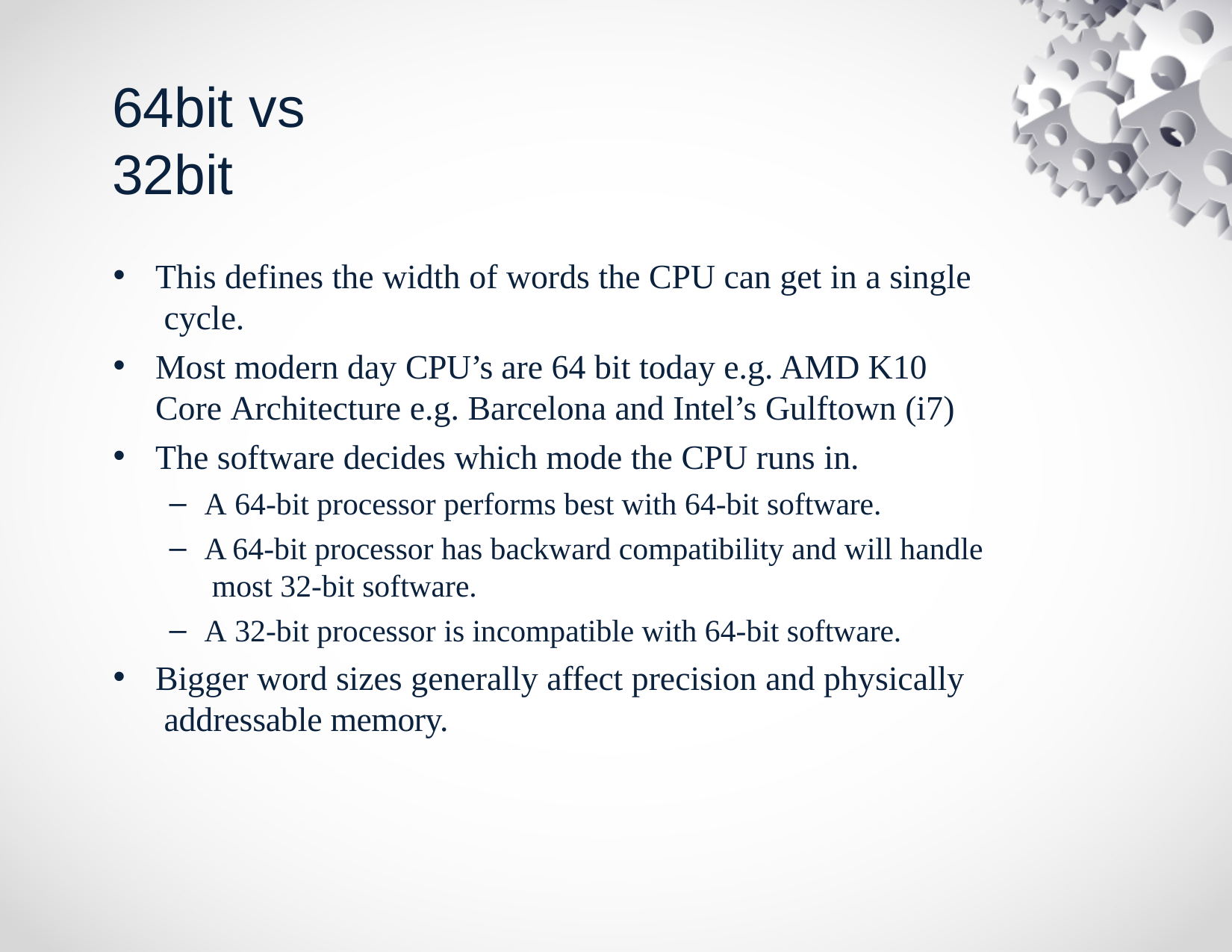

# 64bit vs 32bit
This defines the width of words the CPU can get in a single  cycle.
Most modern day CPU’s are 64 bit today e.g. AMD K10  Core Architecture e.g. Barcelona and Intel’s Gulftown (i7)
The software decides which mode the CPU runs in.
A 64-bit processor performs best with 64-bit software.
A 64-bit processor has backward compatibility and will handle  most 32-bit software.
A 32-bit processor is incompatible with 64-bit software.
Bigger word sizes generally affect precision and physically  addressable memory.